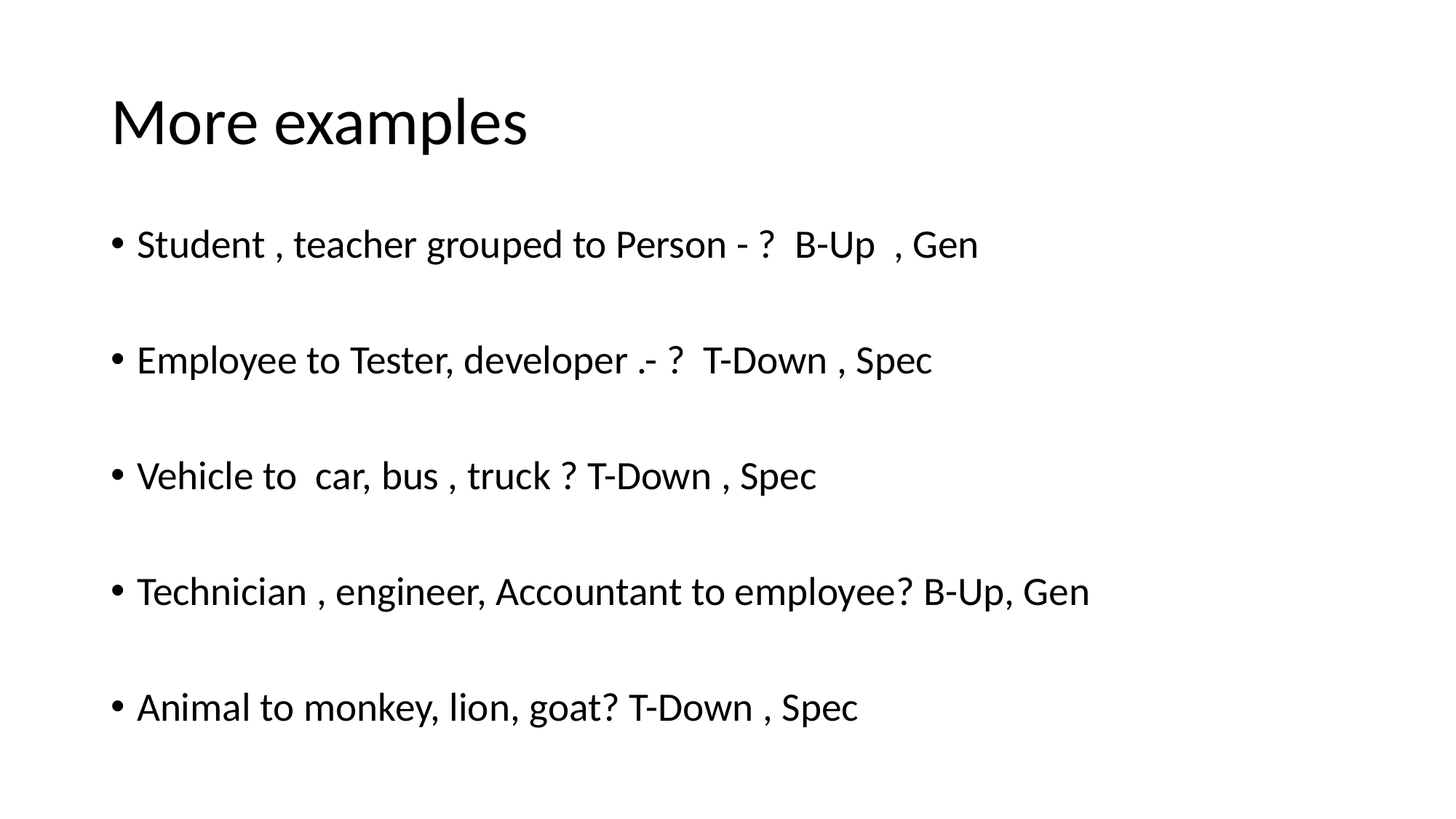

# More examples
Student , teacher grouped to Person - ?  B-Up  , Gen

Employee to Tester, developer .- ?  T-Down , Spec

Vehicle to  car, bus , truck ? T-Down , Spec

Technician , engineer, Accountant to employee? B-Up, Gen

Animal to monkey, lion, goat? T-Down , Spec